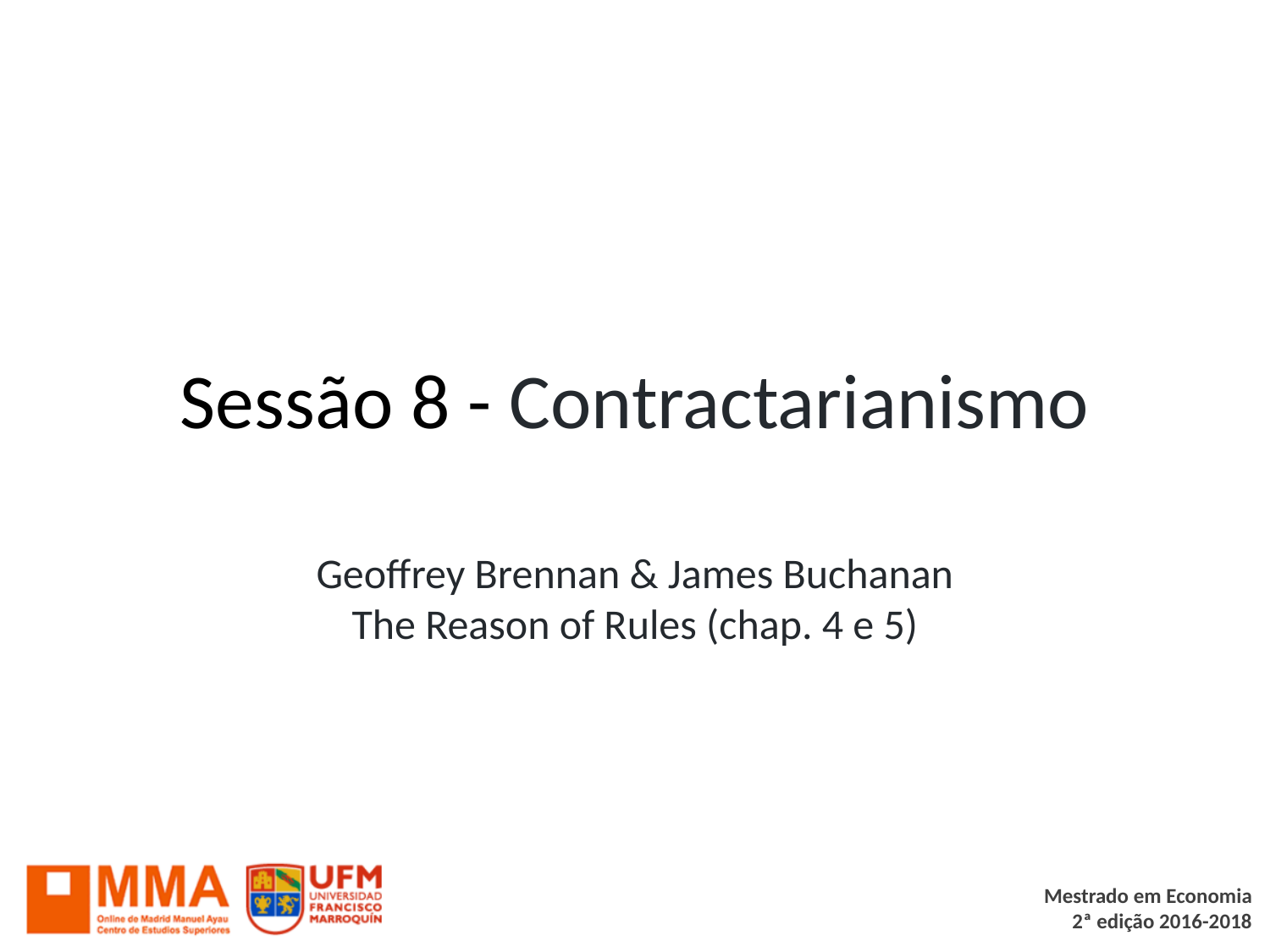

# Sessão 8 - Contractarianismo
Geoffrey Brennan & James Buchanan
The Reason of Rules (chap. 4 e 5)